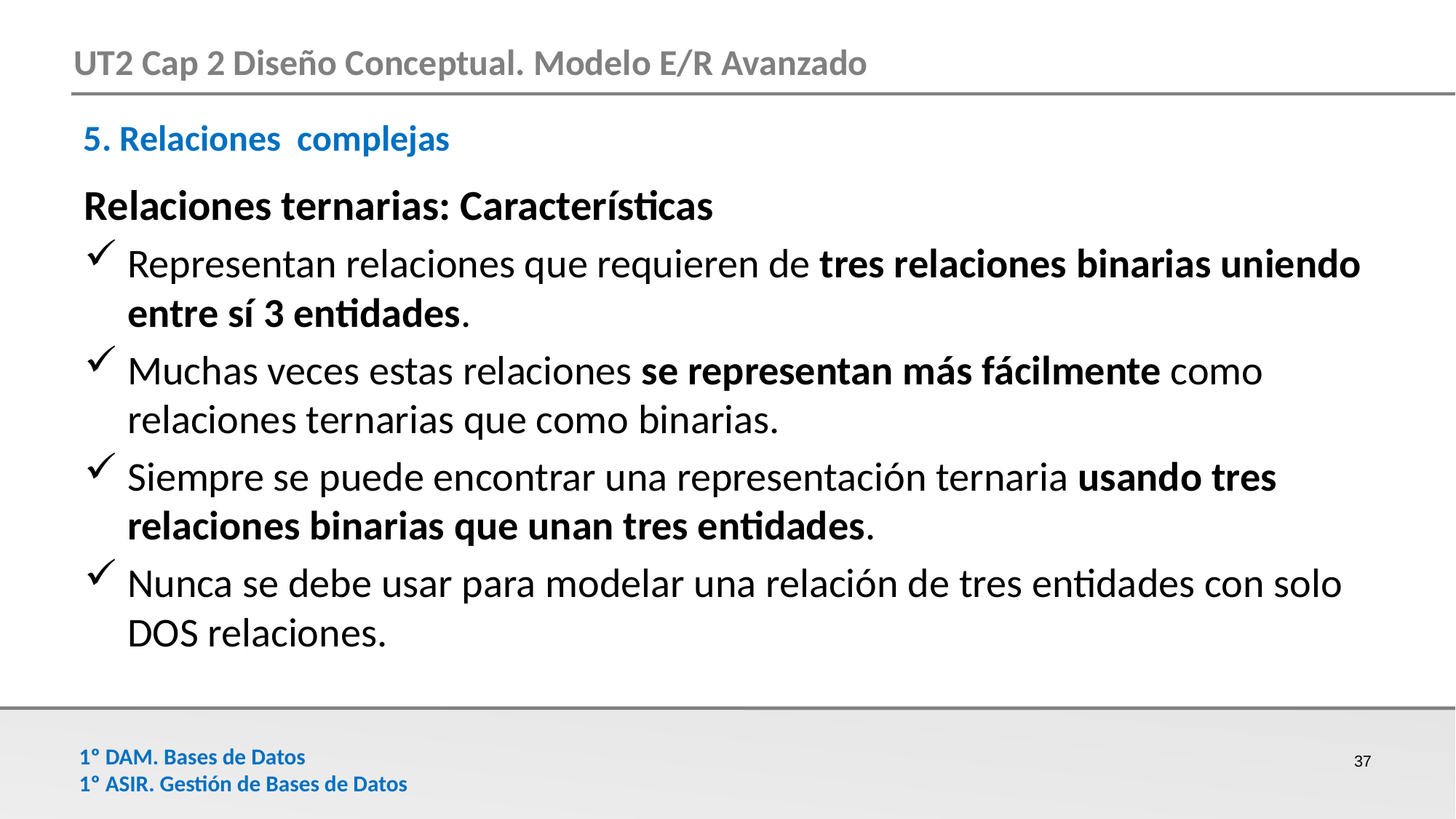

5. Relaciones  complejas
Relaciones ternarias: Características
Representan relaciones que requieren de tres relaciones binarias uniendo entre sí 3 entidades.
Muchas veces estas relaciones se representan más fácilmente como relaciones ternarias que como binarias.
Siempre se puede encontrar una representación ternaria usando tres relaciones binarias que unan tres entidades.
Nunca se debe usar para modelar una relación de tres entidades con solo DOS relaciones.

37